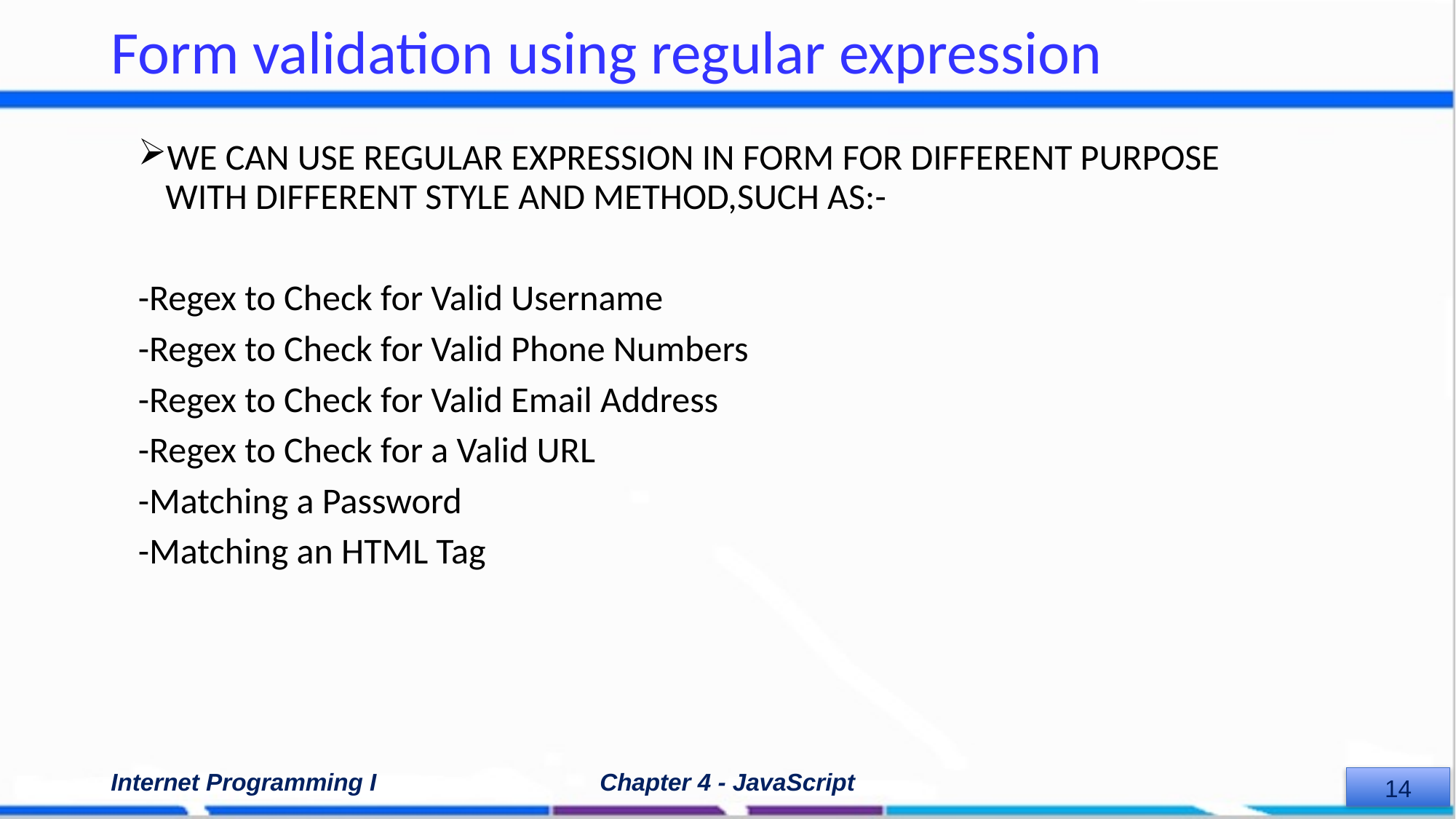

# Form validation using regular expression
WE CAN USE REGULAR EXPRESSION IN FORM FOR DIFFERENT PURPOSE WITH DIFFERENT STYLE AND METHOD,SUCH AS:-

-Regex to Check for Valid Username
-Regex to Check for Valid Phone Numbers
-Regex to Check for Valid Email Address
-Regex to Check for a Valid URL
-Matching a Password
-Matching an HTML Tag
Internet Programming I
Chapter 4 - JavaScript